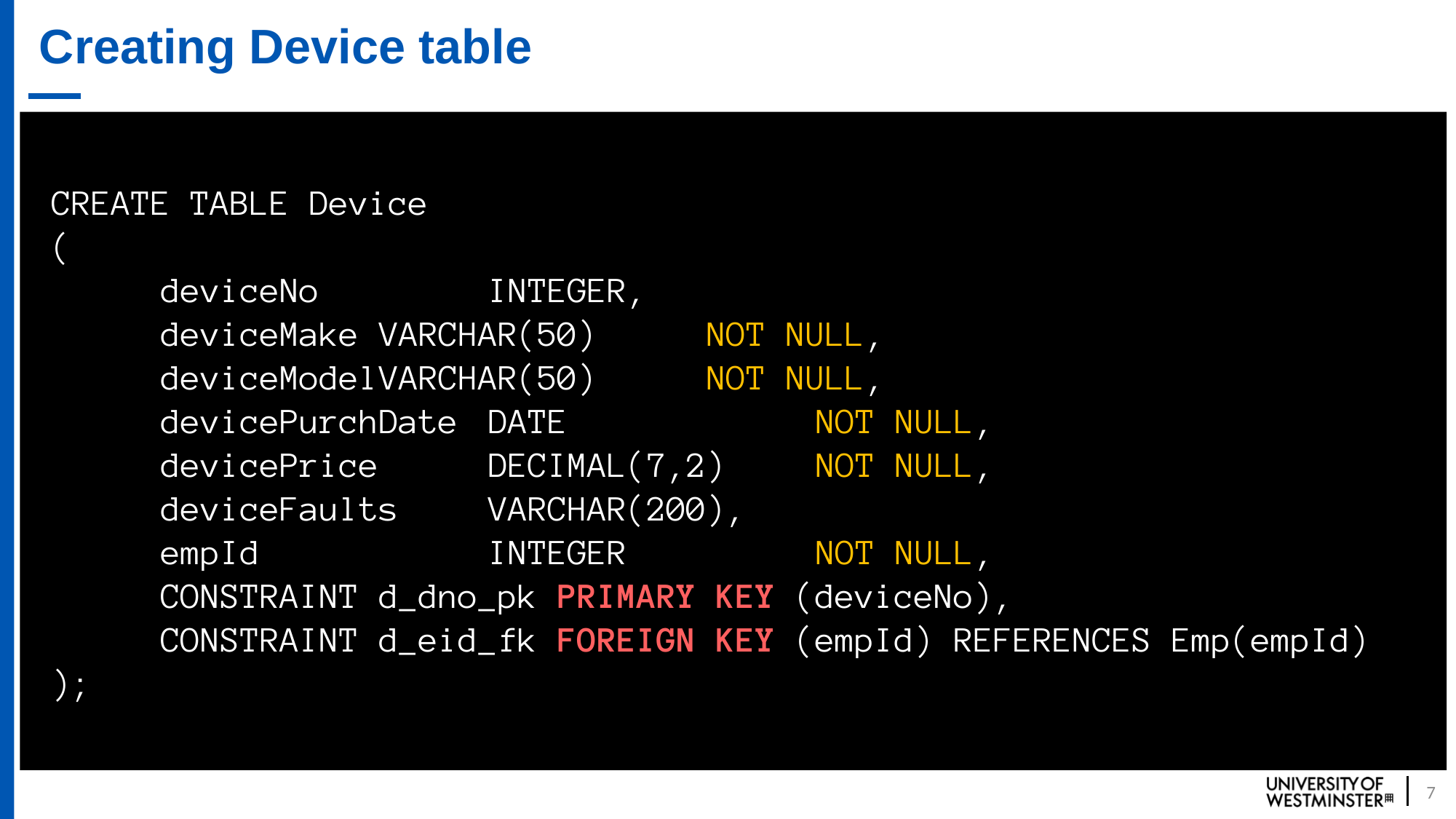

# Creating Device table
CREATE TABLE Device
(
	deviceNo 		INTEGER,
	deviceMake 	VARCHAR(50) 	NOT NULL,
	deviceModel	VARCHAR(50) 	NOT NULL,
	devicePurchDate 	DATE 			NOT NULL,
	devicePrice 	DECIMAL(7,2) 	NOT NULL,
	deviceFaults 	VARCHAR(200),
	empId			INTEGER 		NOT NULL,
	CONSTRAINT d_dno_pk PRIMARY KEY (deviceNo),
	CONSTRAINT d_eid_fk FOREIGN KEY (empId) REFERENCES Emp(empId)
);
7